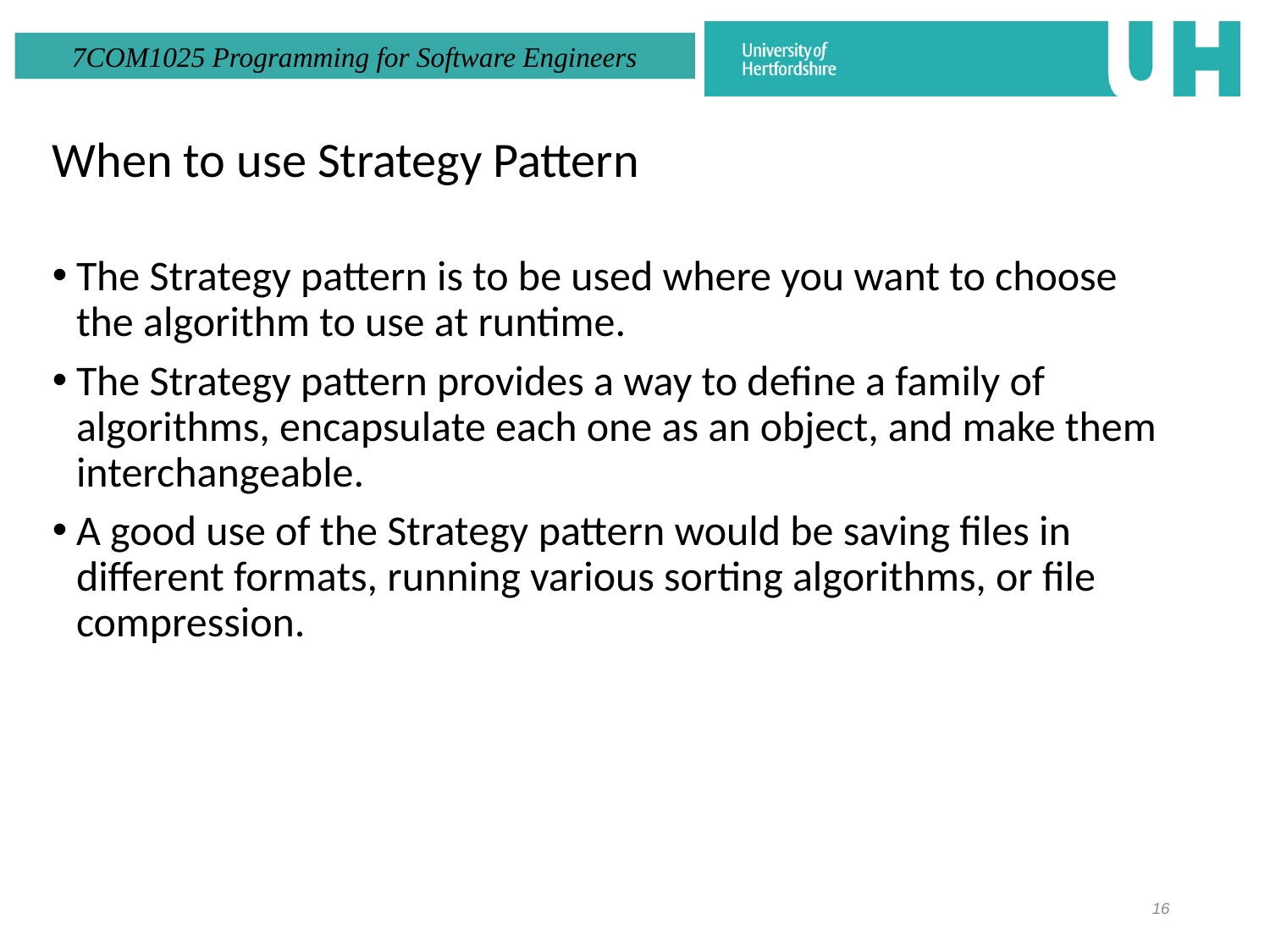

# When to use Strategy Pattern
The Strategy pattern is to be used where you want to choose the algorithm to use at runtime.
The Strategy pattern provides a way to define a family of algorithms, encapsulate each one as an object, and make them interchangeable.
A good use of the Strategy pattern would be saving files in different formats, running various sorting algorithms, or file compression.

16